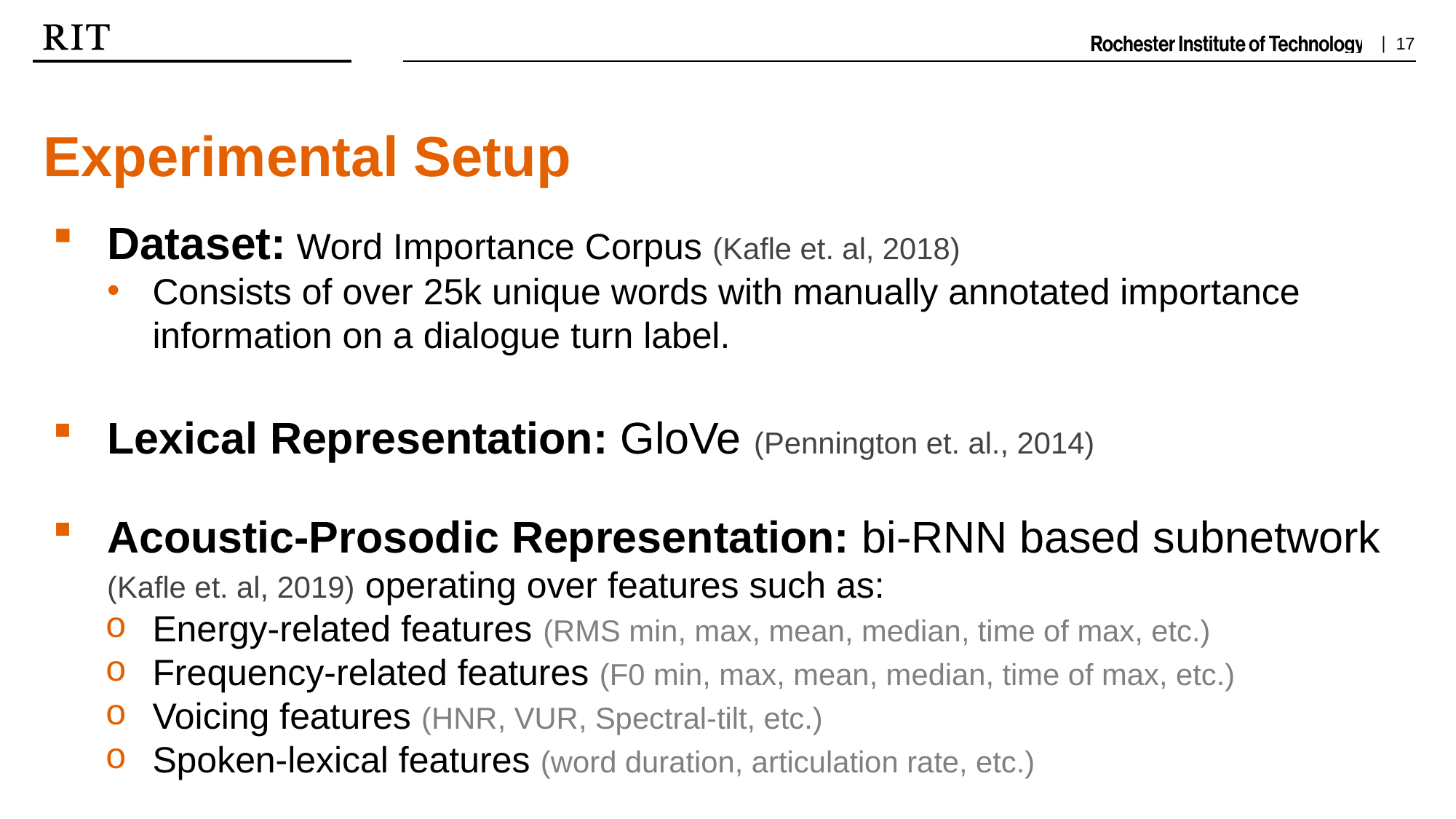

Experimental Setup
Dataset: Word Importance Corpus (Kafle et. al, 2018)
Consists of over 25k unique words with manually annotated importance information on a dialogue turn label.

Lexical Representation: GloVe (Pennington et. al., 2014)

Acoustic-Prosodic Representation: bi-RNN based subnetwork (Kafle et. al, 2019) operating over features such as:
Energy-related features (RMS min, max, mean, median, time of max, etc.)
Frequency-related features (F0 min, max, mean, median, time of max, etc.)
Voicing features (HNR, VUR, Spectral-tilt, etc.)
Spoken-lexical features (word duration, articulation rate, etc.)